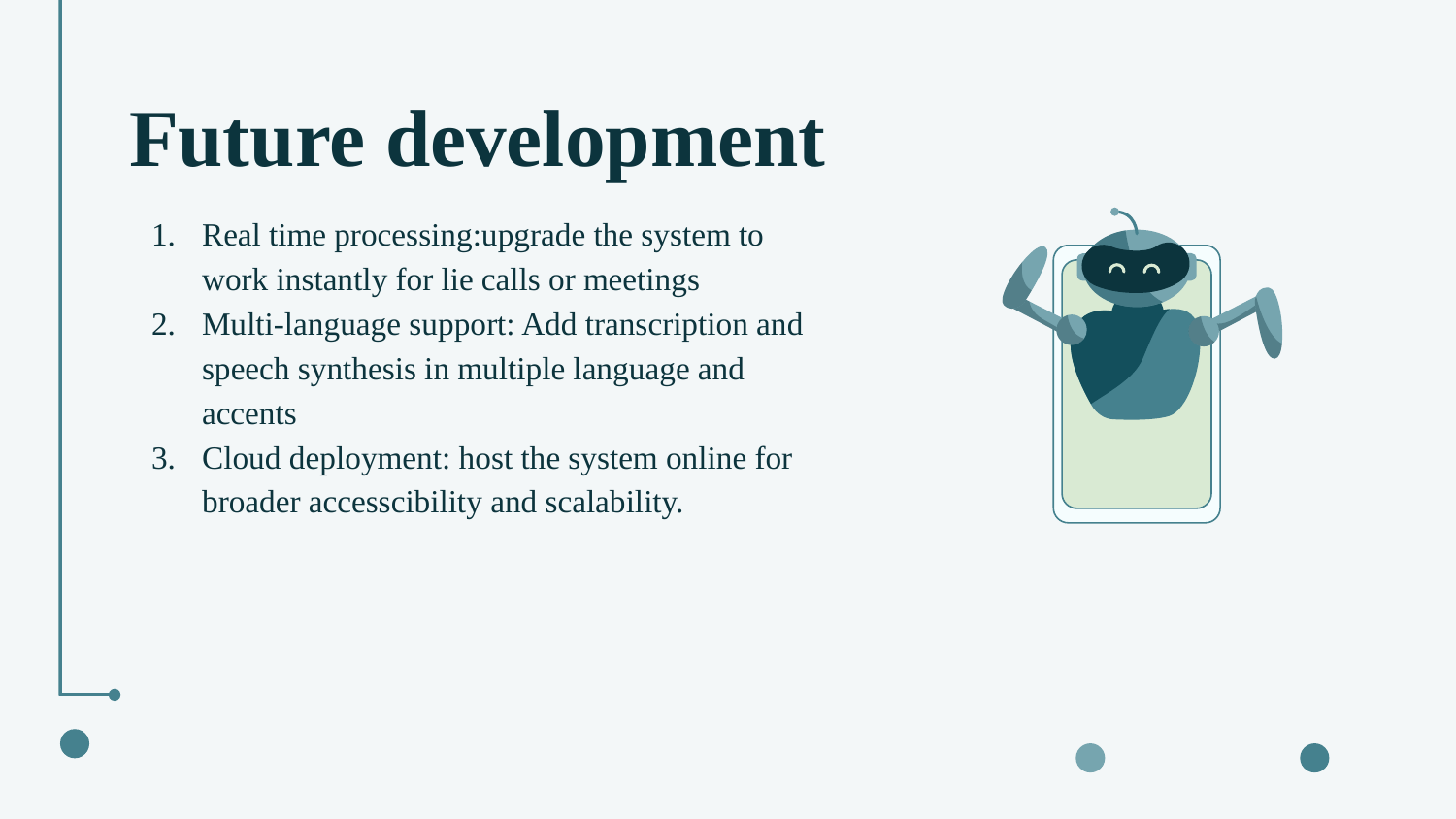

# Future development
Real time processing:upgrade the system to work instantly for lie calls or meetings
Multi-language support: Add transcription and speech synthesis in multiple language and accents
Cloud deployment: host the system online for broader accesscibility and scalability.